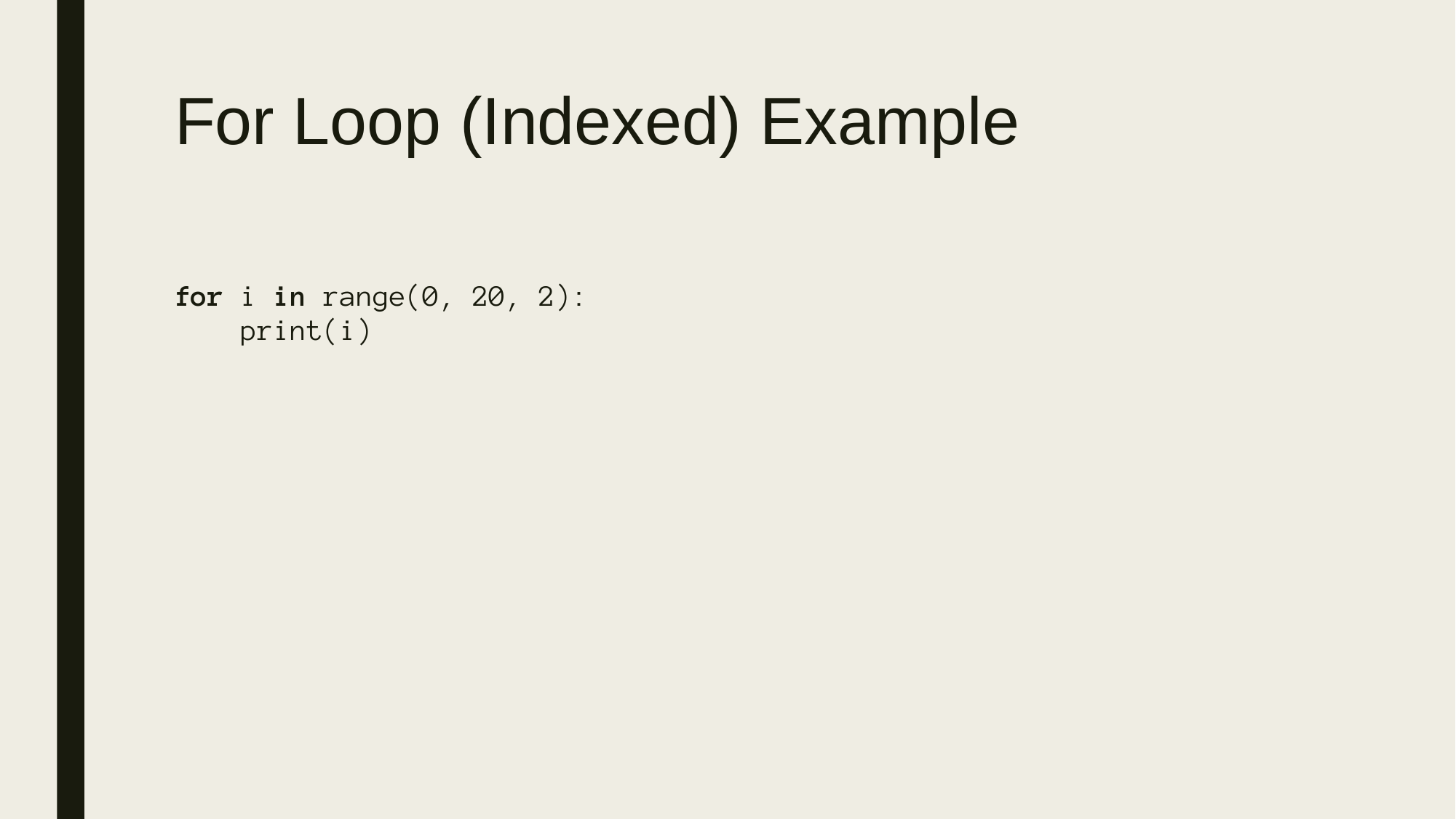

# For Loop (Indexed) Example
for i in range(0, 20, 2):
    print(i)